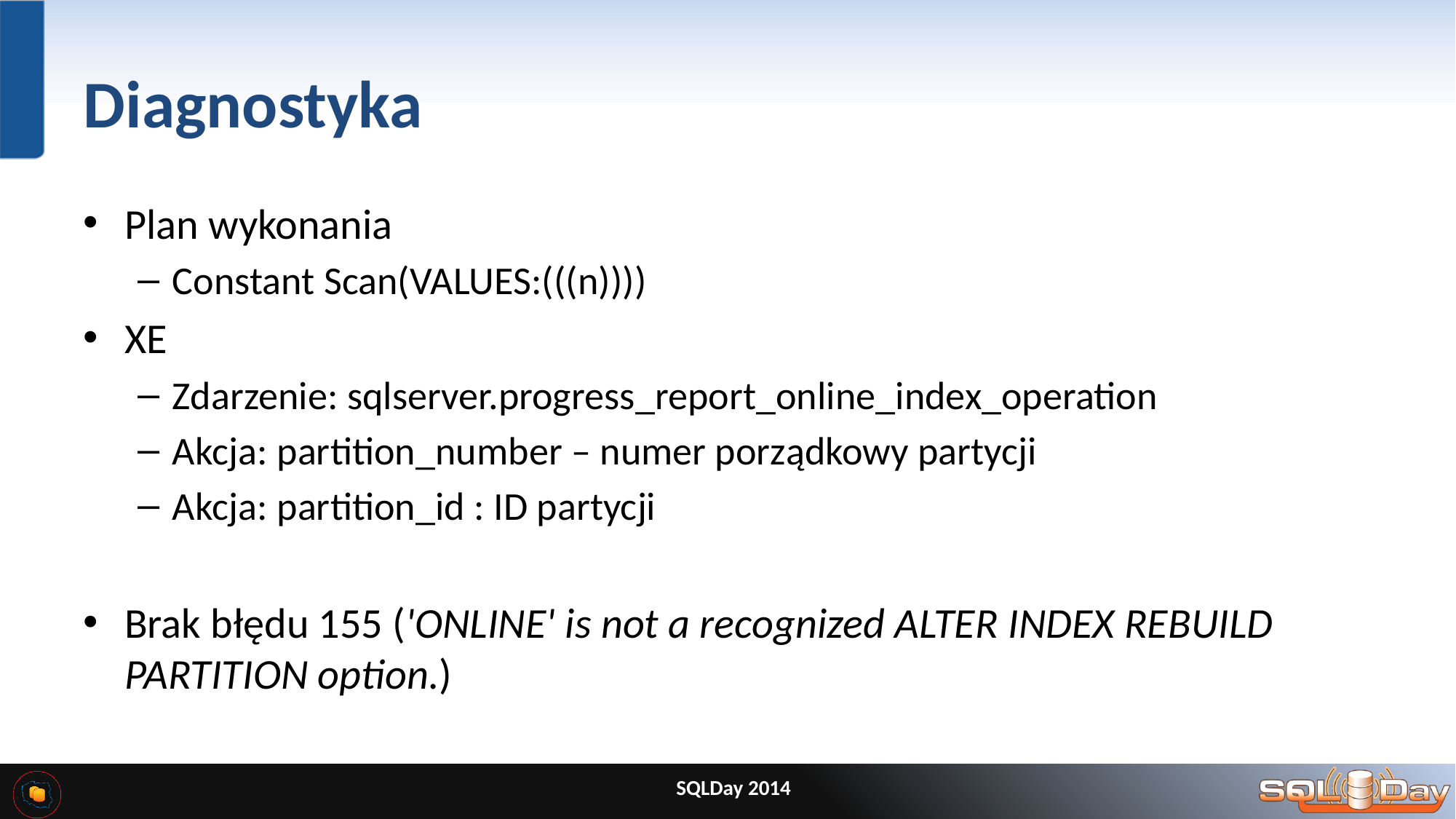

# Diagnostyka
Plan wykonania
Constant Scan(VALUES:(((n))))
XE
Zdarzenie: sqlserver.progress_report_online_index_operation
Akcja: partition_number – numer porządkowy partycji
Akcja: partition_id : ID partycji

Brak błędu 155 ('ONLINE' is not a recognized ALTER INDEX REBUILD PARTITION option.)

SQLDay 2014